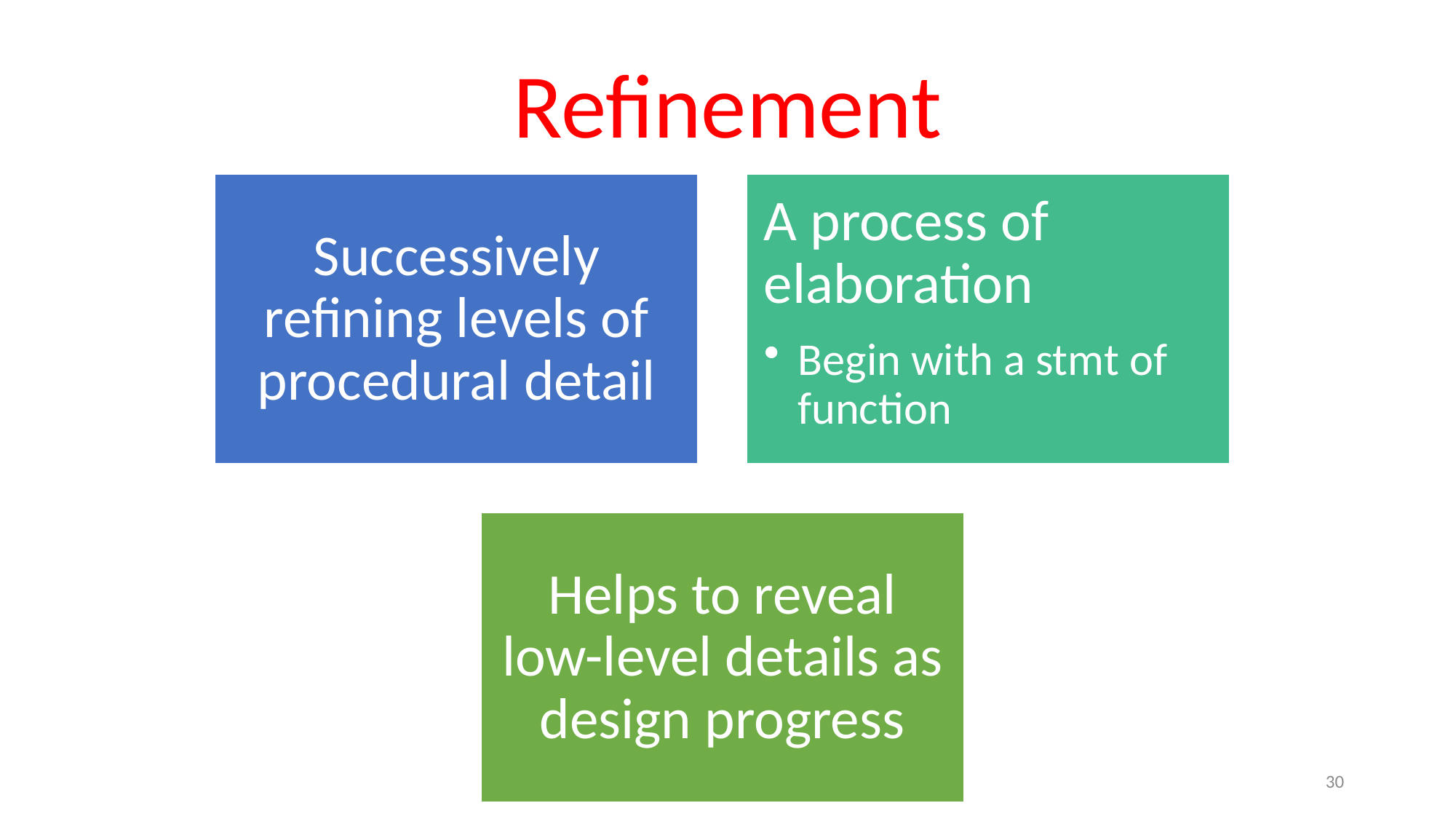

# Refinement
Successively refining levels of procedural detail
A process of elaboration
Begin with a stmt of function
Helps to reveal low-level details as design progress
30